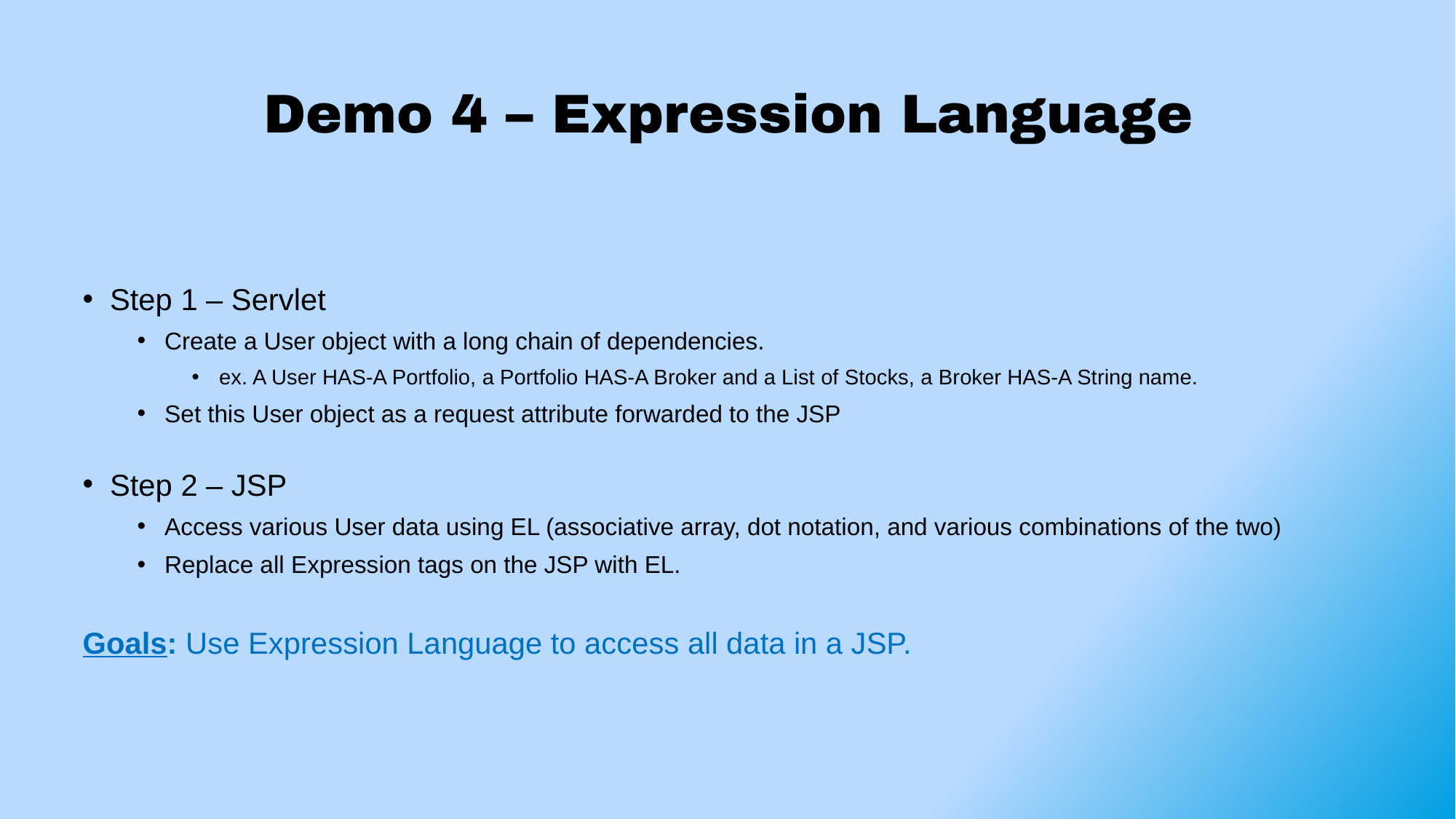

# Demo 4 – Expression Language
Step 1 – Servlet
Create a User object with a long chain of dependencies.
ex. A User HAS-A Portfolio, a Portfolio HAS-A Broker and a List of Stocks, a Broker HAS-A String name.
Set this User object as a request attribute forwarded to the JSP
Step 2 – JSP
Access various User data using EL (associative array, dot notation, and various combinations of the two)
Replace all Expression tags on the JSP with EL.
Goals: Use Expression Language to access all data in a JSP.